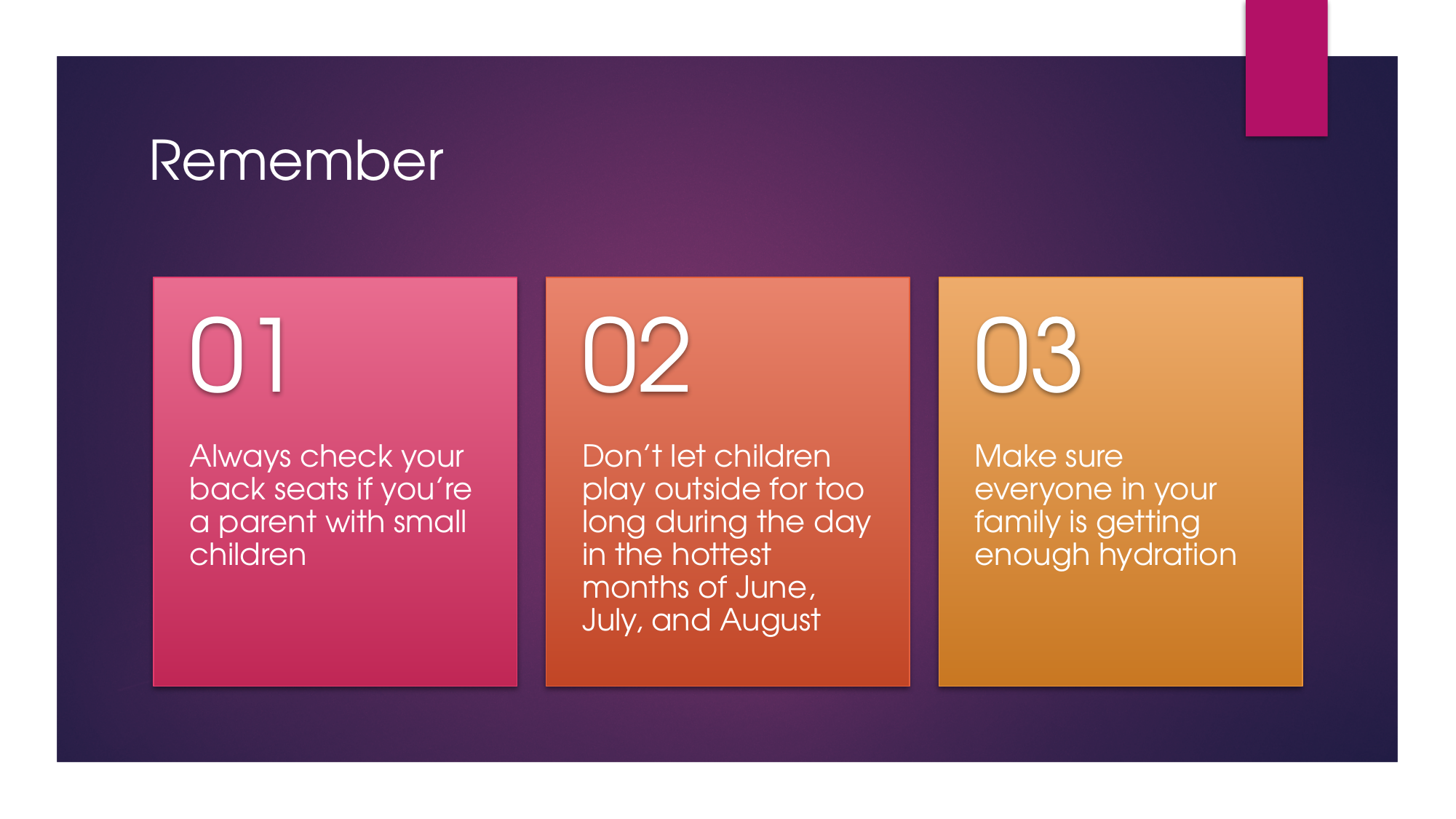

# Remember
Always check your back seats if you’re a parent with small children
01
Don’t let children play outside for too long during the day in the hottest months of June, July, and August
02
Make sure everyone in your family is getting enough hydration
03